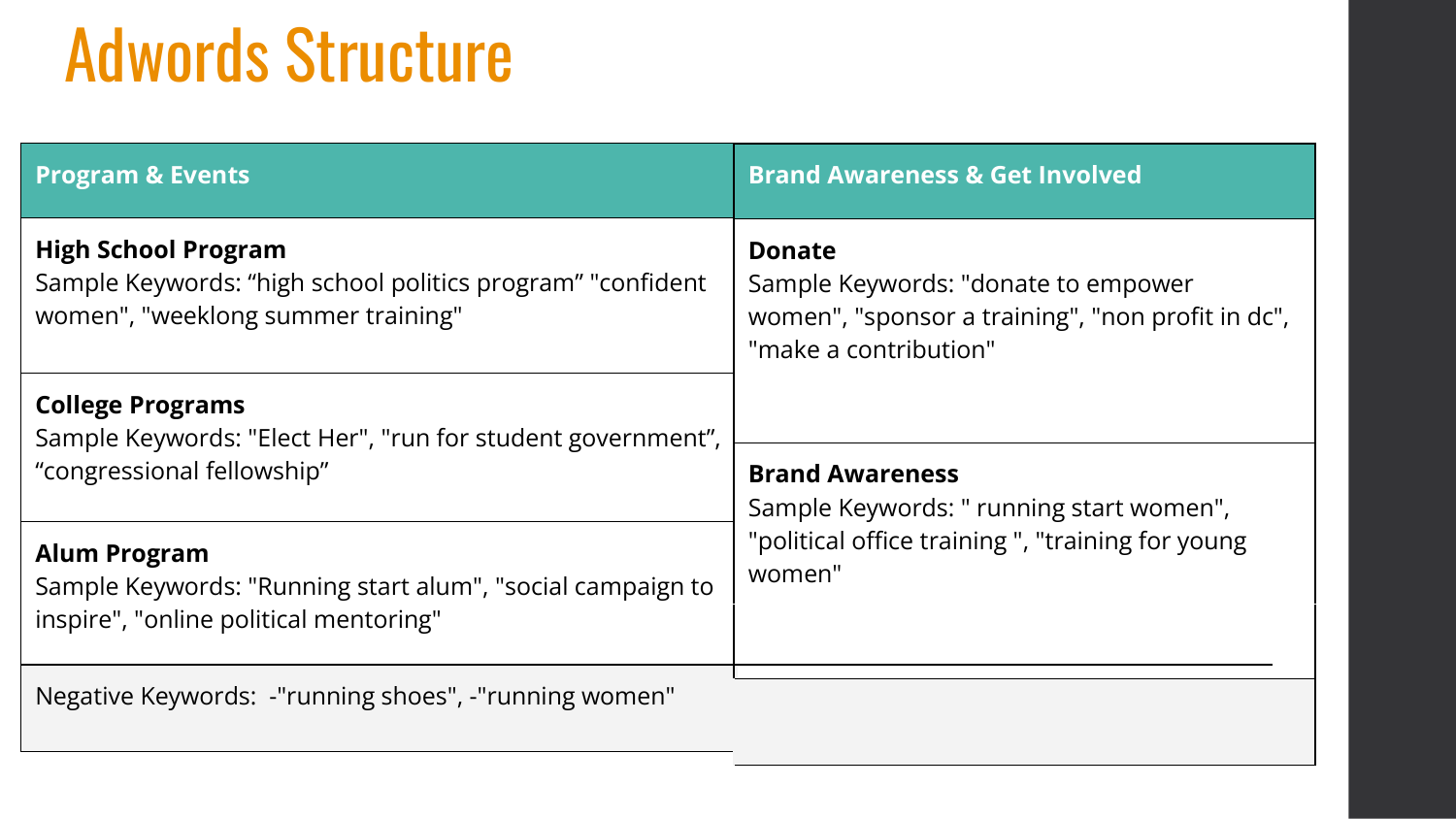

# Adwords Structure
| Program & Events |  |
| --- | --- |
| High School Program Sample Keywords: “high school politics program” "confident women", "weeklong summer training" |  |
| College Programs Sample Keywords: "Elect Her", "run for student government”, “congressional fellowship” |  |
| Alum Program Sample Keywords: "Running start alum", "social campaign to inspire", "online political mentoring" |  |
| Negative Keywords: -"running shoes", -"running women" |  |
| Brand Awareness & Get Involved |
| --- |
| Donate Sample Keywords: "donate to empower women", "sponsor a training", "non profit in dc", "make a contribution" |
| Brand Awareness Sample Keywords: " running start women", "political office training ", "training for young women" |
|  |
|  |